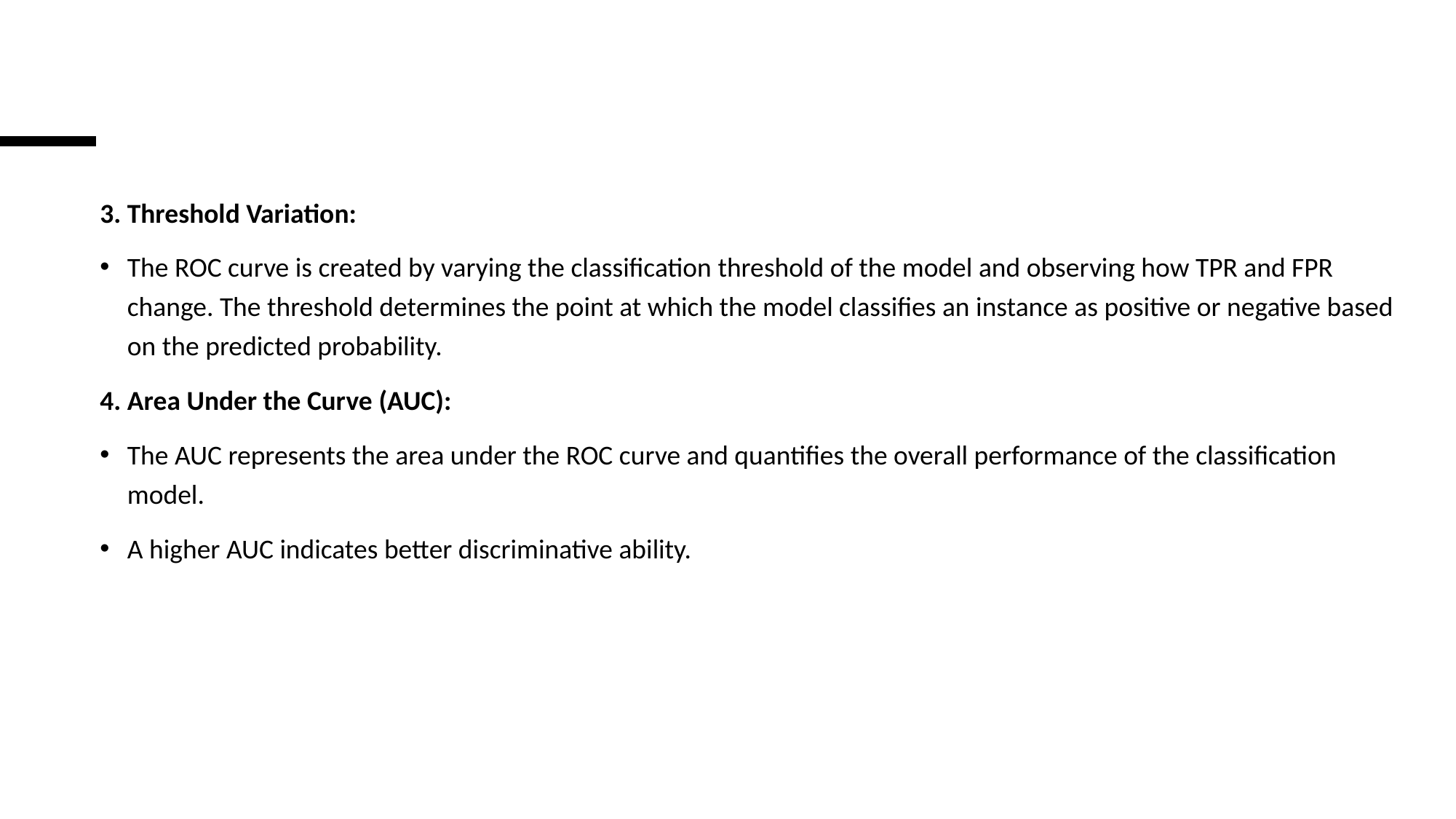

3. Threshold Variation:
The ROC curve is created by varying the classification threshold of the model and observing how TPR and FPR change. The threshold determines the point at which the model classifies an instance as positive or negative based on the predicted probability.
4. Area Under the Curve (AUC):
The AUC represents the area under the ROC curve and quantifies the overall performance of the classification model.
A higher AUC indicates better discriminative ability.